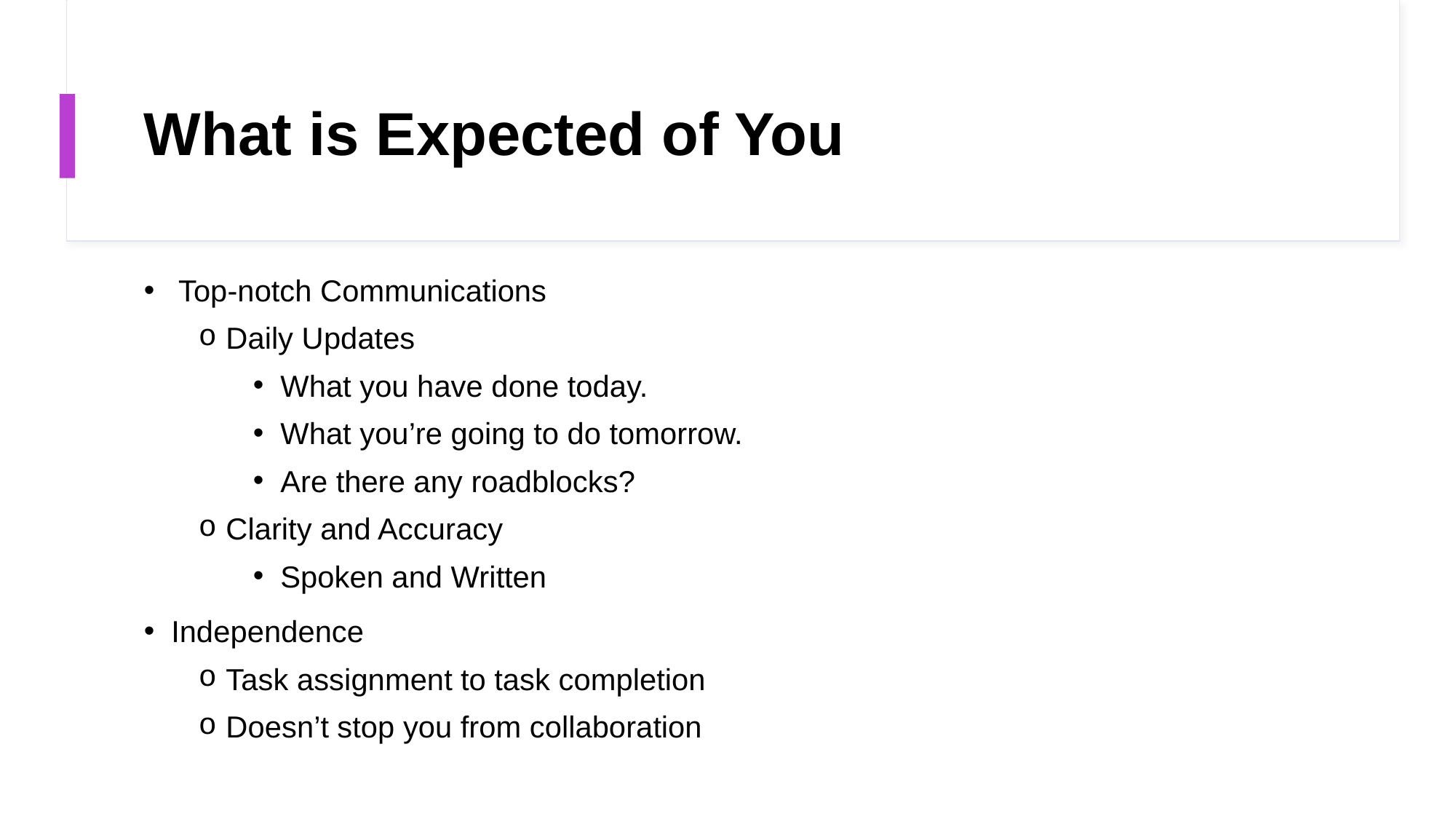

# What is Expected of You
Top-notch Communications
Daily Updates
What you have done today.
What you’re going to do tomorrow.
Are there any roadblocks?
Clarity and Accuracy
Spoken and Written
Independence
Task assignment to task completion
Doesn’t stop you from collaboration